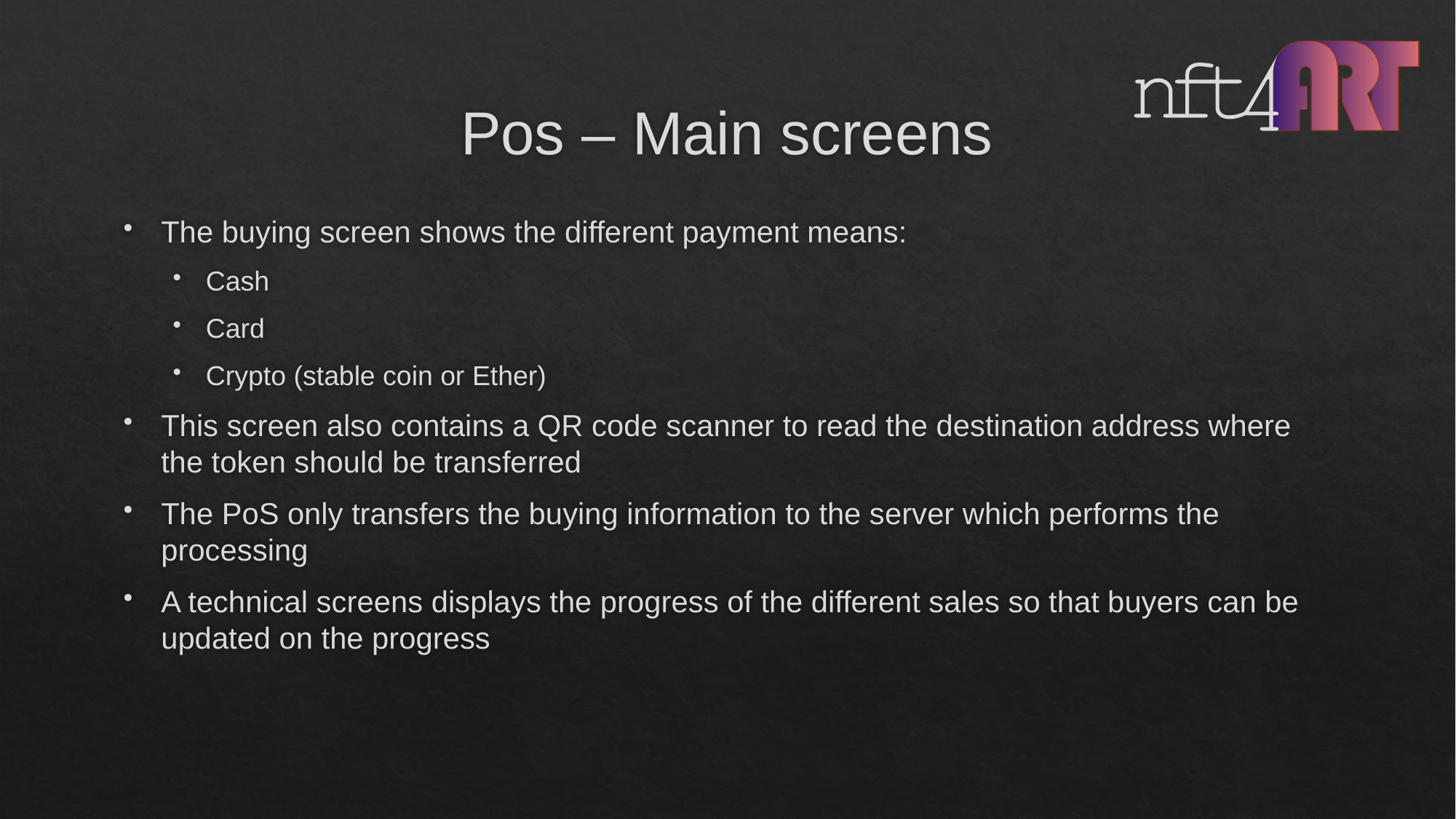

# Pos – Main screens
The buying screen shows the different payment means:
Cash
Card
Crypto (stable coin or Ether)
This screen also contains a QR code scanner to read the destination address where the token should be transferred
The PoS only transfers the buying information to the server which performs the processing
A technical screens displays the progress of the different sales so that buyers can be updated on the progress